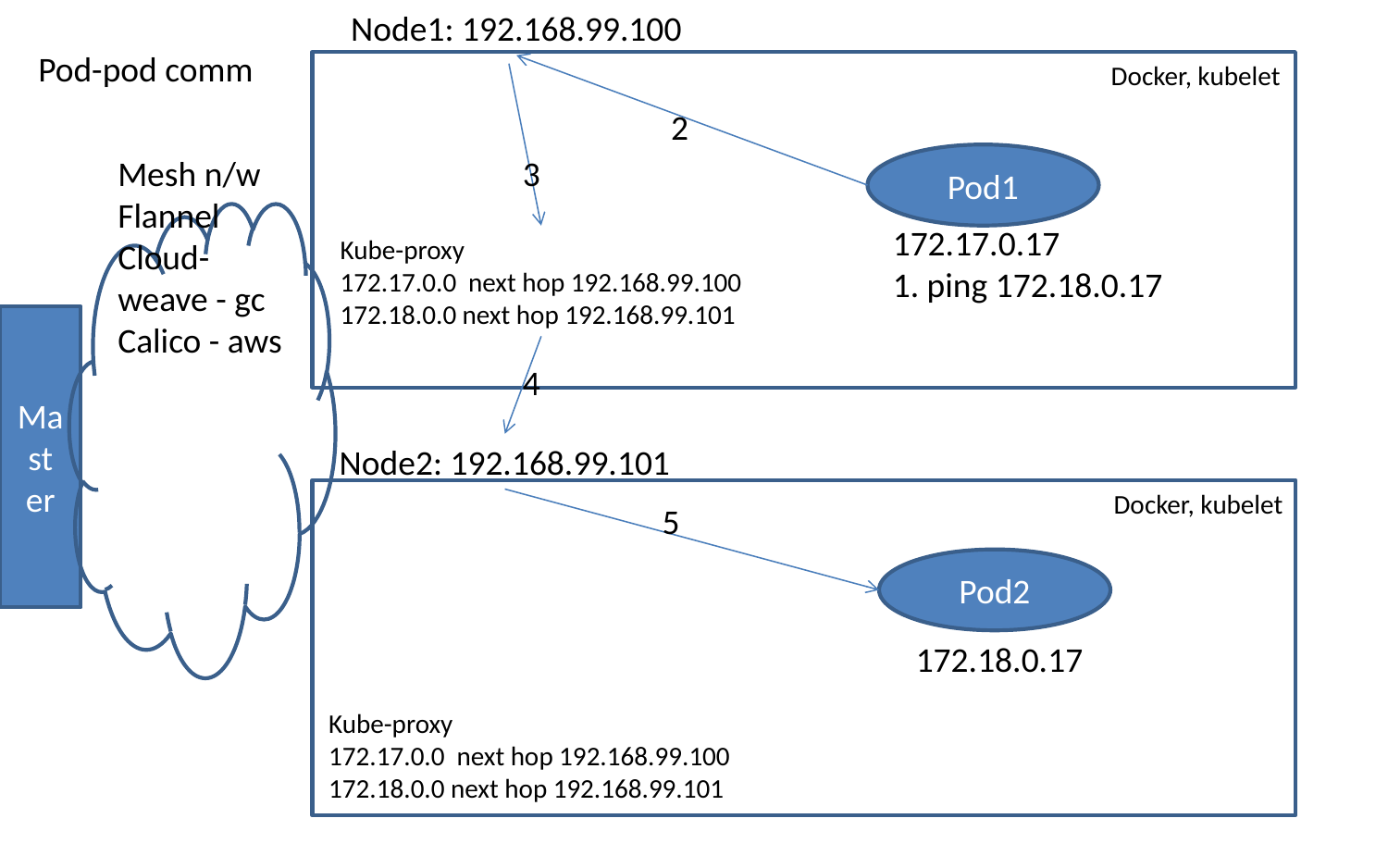

Node1: 192.168.99.100
Pod-pod comm

Docker, kubelet
2
Mesh n/w
Flannel
Cloud-weave - gc
Calico - aws
3
Pod1

172.17.0.17
1. ping 172.18.0.17
Kube-proxy
172.17.0.0  next hop 192.168.99.100
172.18.0.0 next hop 192.168.99.101
Mast
er
4
Node2: 192.168.99.101

Docker, kubelet
5
Pod2
172.18.0.17
Kube-proxy
172.17.0.0  next hop 192.168.99.100
172.18.0.0 next hop 192.168.99.101